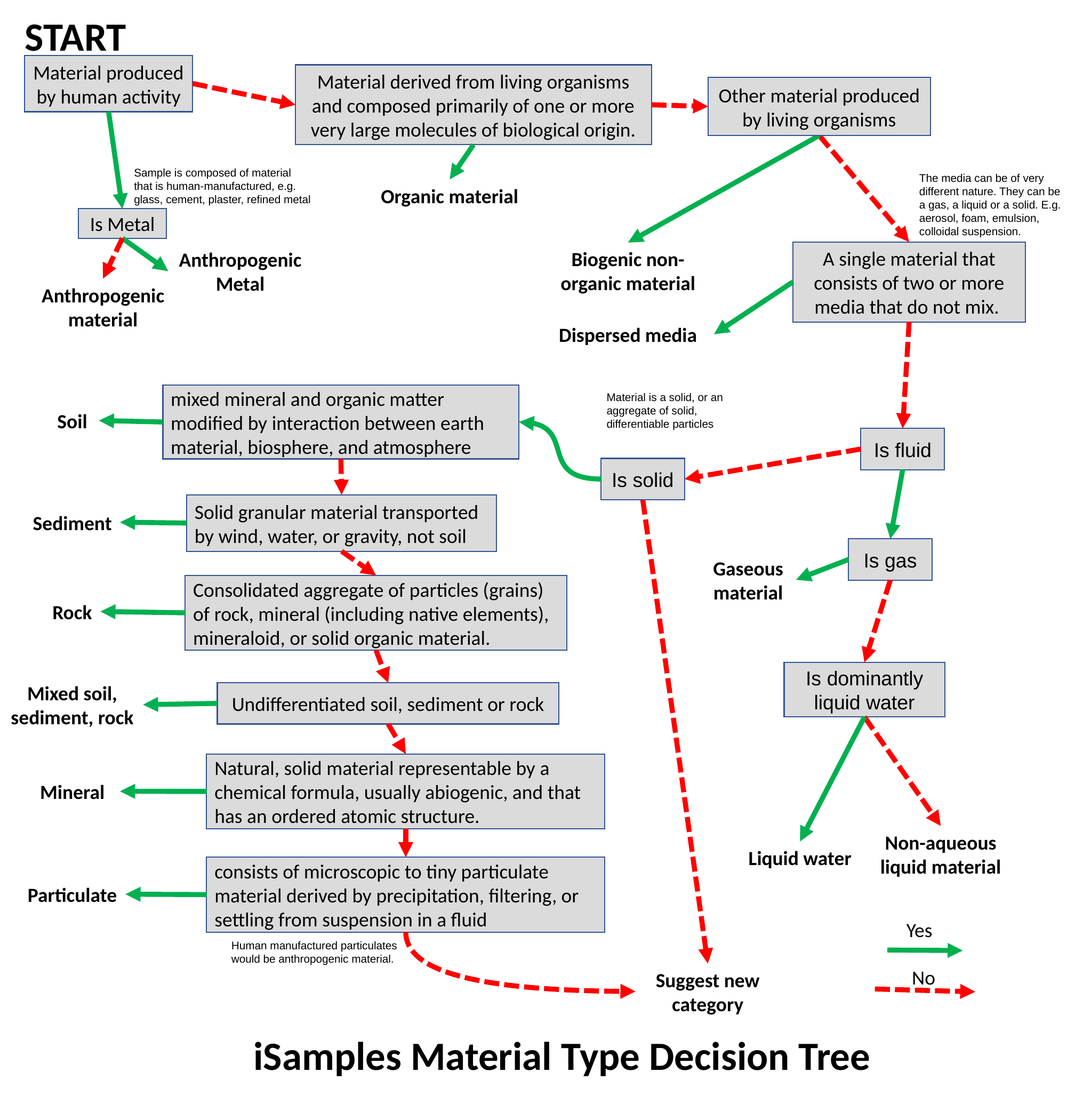

START
Material produced by human activity
Material derived from living organisms and composed primarily of one or more very large molecules of biological origin.
Other material produced by living organisms
Sample is composed of material that is human-manufactured, e.g. glass, cement, plaster, refined metal
The media can be of very different nature. They can be a gas, a liquid or a solid. E.g. aerosol, foam, emulsion, colloidal suspension.
Organic material
Is Metal
A single material that consists of two or more media that do not mix.
Biogenic non-organic material
Anthropogenic Metal
Anthropogenic material
Dispersed media
mixed mineral and organic matter modified by interaction between earth material, biosphere, and atmosphere
Material is a solid, or an aggregate of solid, differentiable particles
Soil
Is fluid
Is solid
Solid granular material transported by wind, water, or gravity, not soil
Sediment
Is gas
Gaseous material
Consolidated aggregate of particles (grains) of rock, mineral (including native elements), mineraloid, or solid organic material.
Rock
Is dominantly liquid water
Mixed soil, sediment, rock
Undifferentiated soil, sediment or rock
Natural, solid material representable by a chemical formula, usually abiogenic, and that has an ordered atomic structure.
Mineral
Non-aqueous liquid material
Liquid water
consists of microscopic to tiny particulate material derived by precipitation, filtering, or settling from suspension in a fluid
Particulate
Yes
Human manufactured particulates would be anthropogenic material.
No
Suggest new category
iSamples Material Type Decision Tree